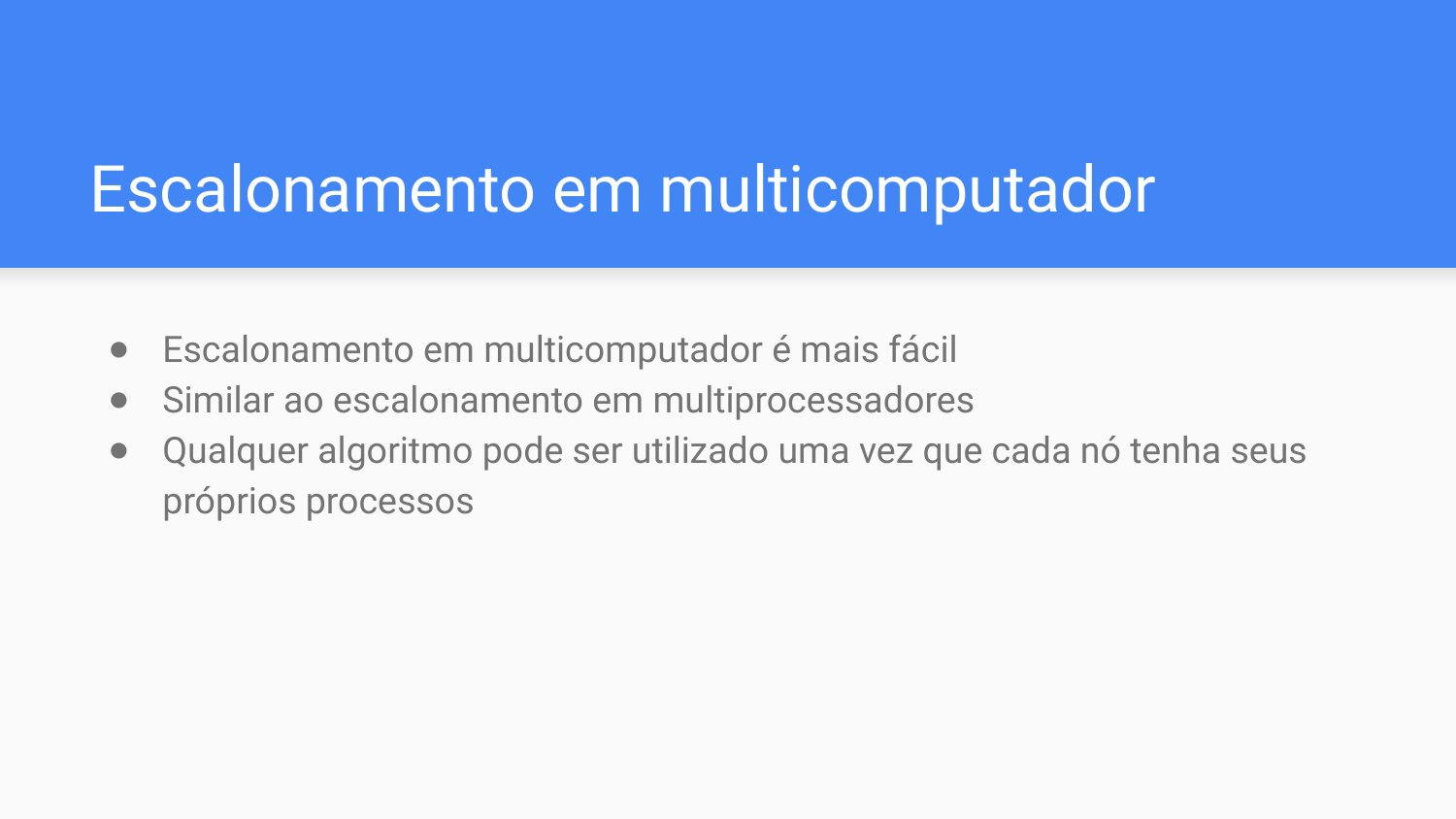

# Escalonamento em multicomputador
Escalonamento em multicomputador é mais fácil
Similar ao escalonamento em multiprocessadores
Qualquer algoritmo pode ser utilizado uma vez que cada nó tenha seus próprios processos